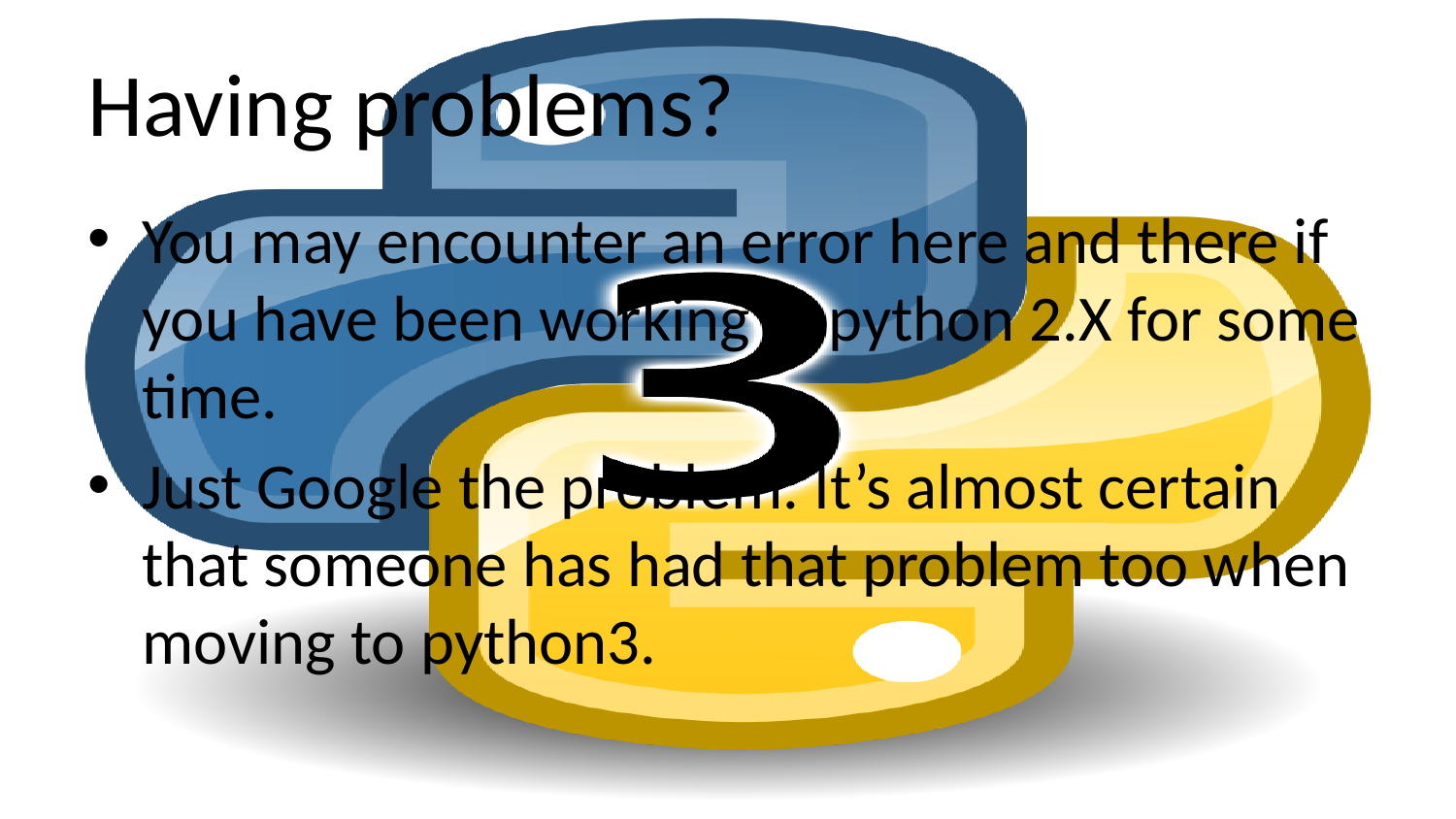

# Having problems?
You may encounter an error here and there if you have been working in python 2.X for some time.
Just Google the problem. It’s almost certain that someone has had that problem too when moving to python3.